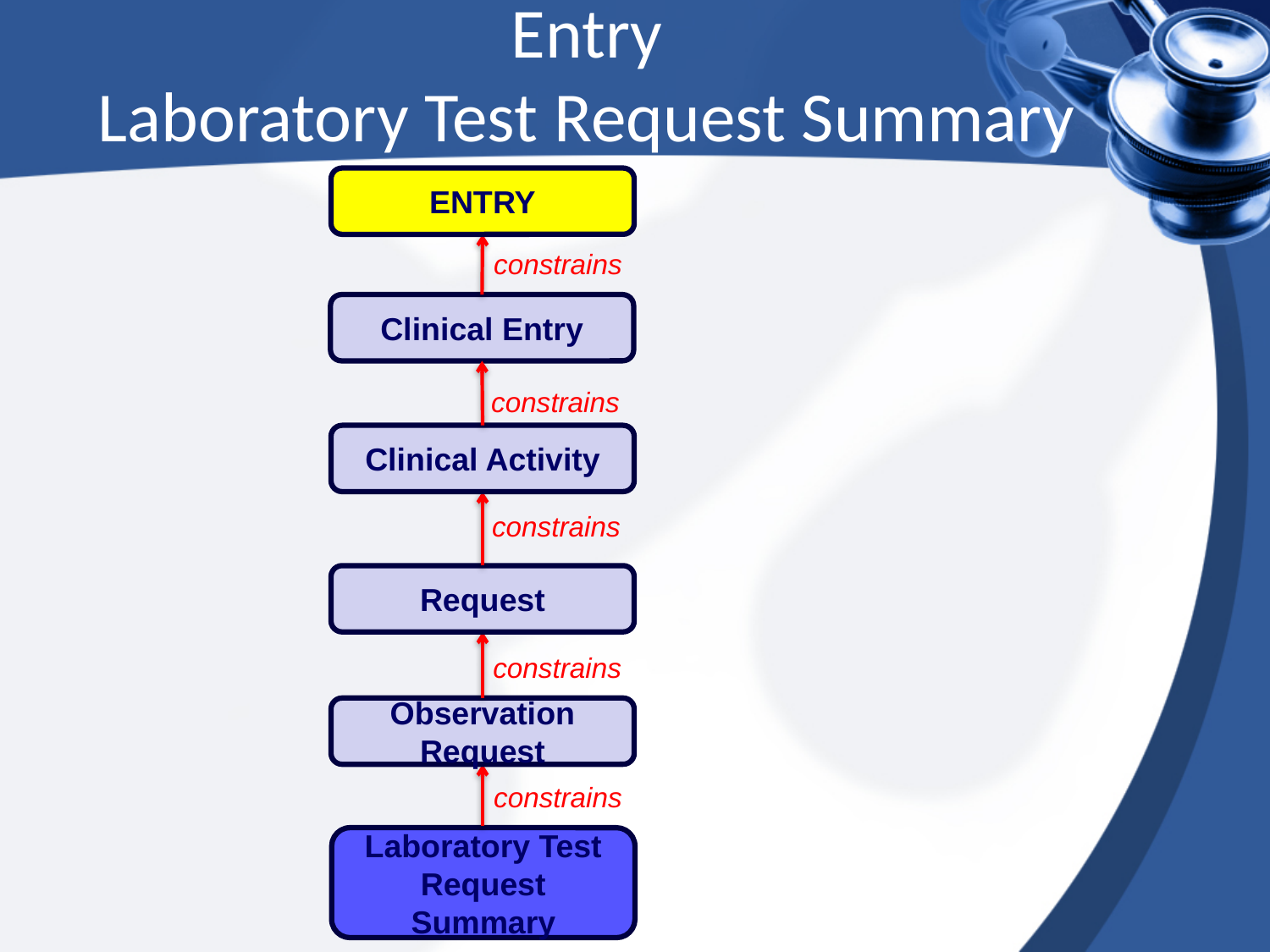

Entry
Laboratory Test Request Summary
ENTRY
constrains
Clinical Entry
constrains
Clinical Activity
constrains
Request
constrains
Observation Request
constrains
Laboratory Test Request Summary